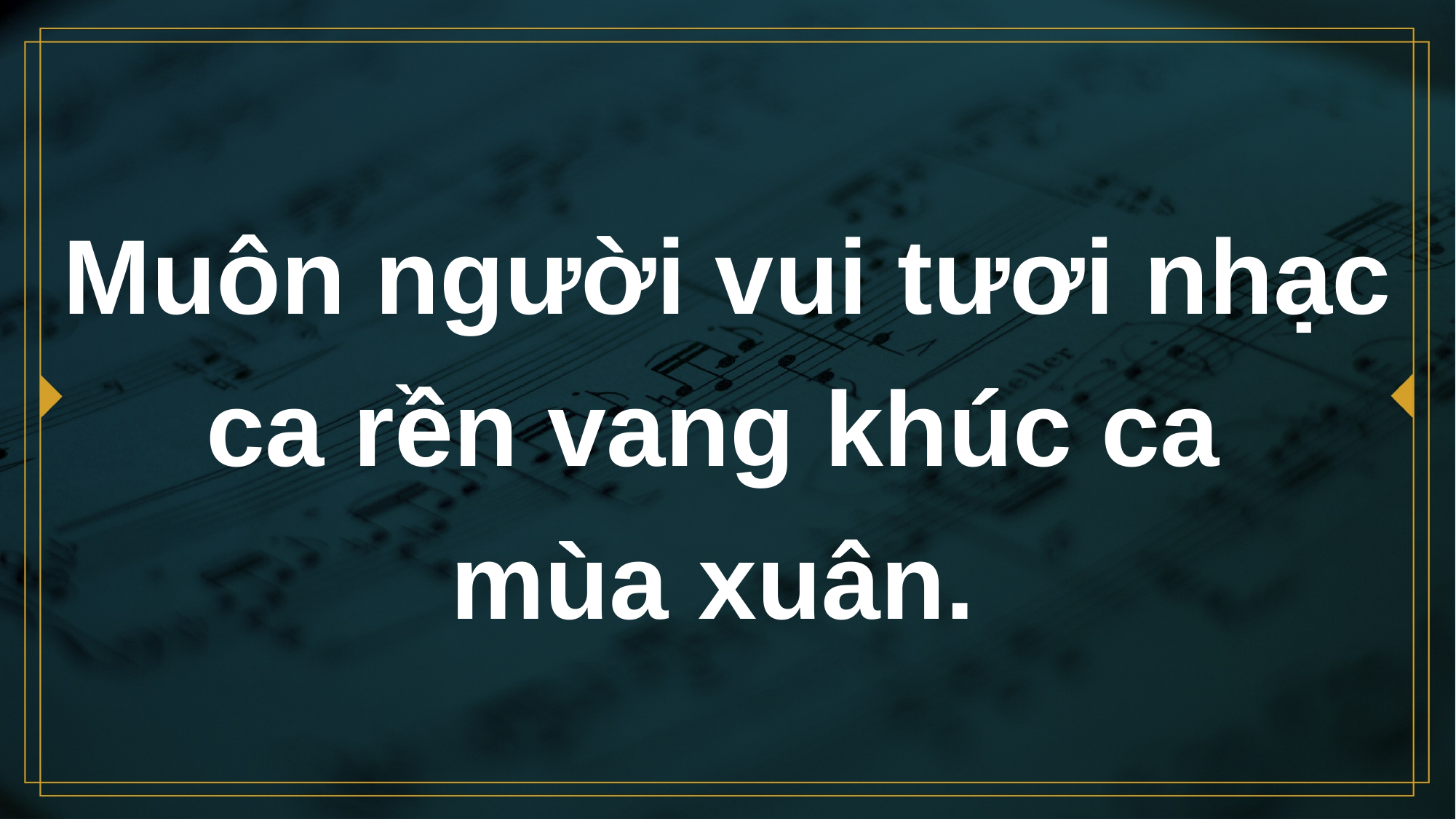

# Muôn người vui tươi nhạc ca rền vang khúc ca mùa xuân.